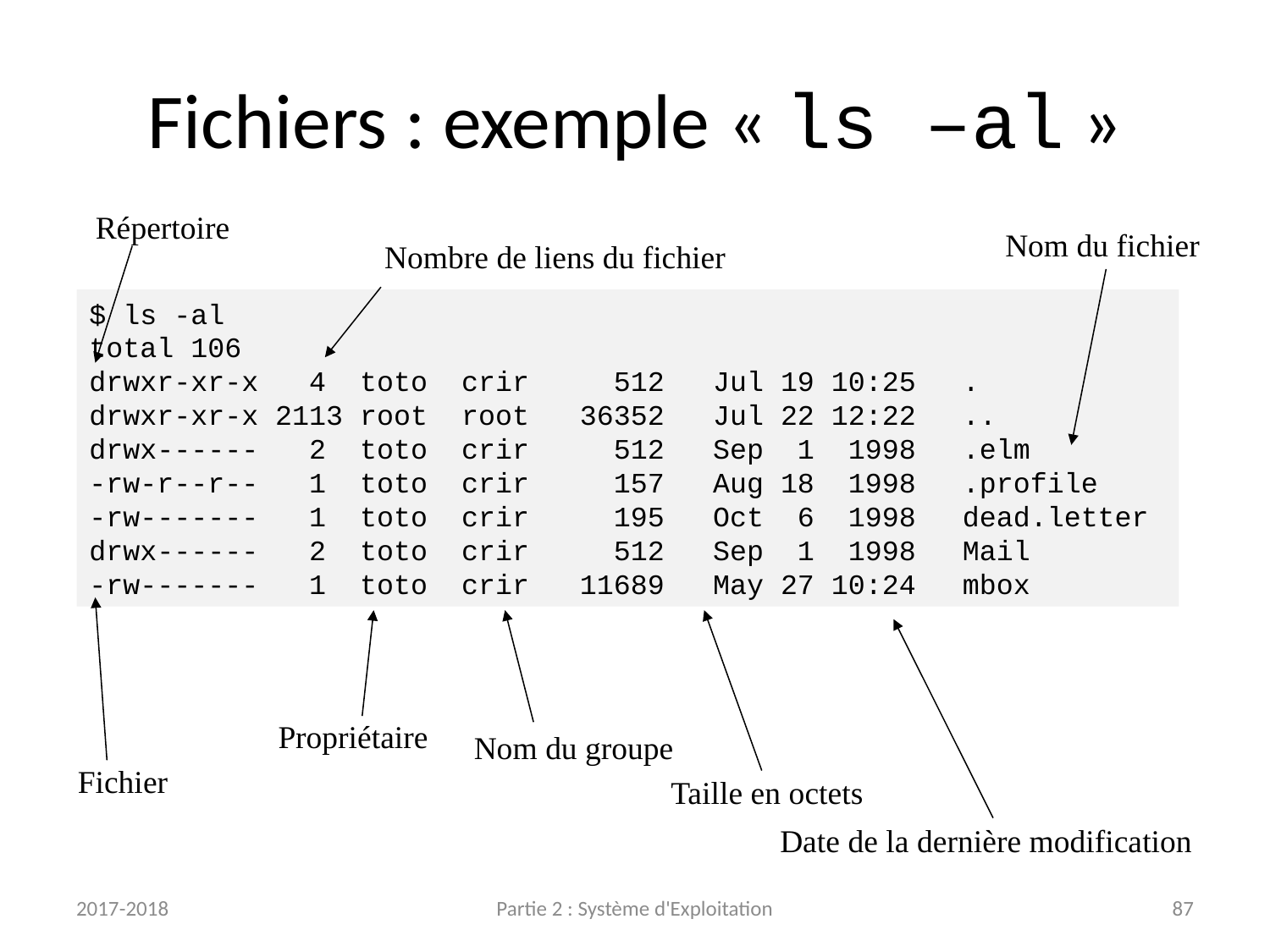

# Fichiers : exemple « ls –al »
Répertoire
Nom du fichier
Nombre de liens du fichier

$ ls -al
total 106
drwxr-xr-x   4  toto  crir     512 	Jul 19 10:25 	.
drwxr-xr-x 2113 root  root   36352 	Jul 22 12:22 	..
drwx------   2  toto  crir     512 	Sep  1  1998 	.elm
-rw-r--r--   1  toto  crir     157 	Aug 18  1998	.profile
-rw-------   1  toto  crir     195 	Oct  6  1998 	dead.letter
drwx------   2  toto  crir     512 	Sep  1  1998	Mail
-rw-------   1  toto  crir   11689 	May 27 10:24	mbox

Propriétaire
Nom du groupe
Fichier
Taille en octets
Date de la dernière modification
2017-2018
Partie 2 : Système d'Exploitation
87